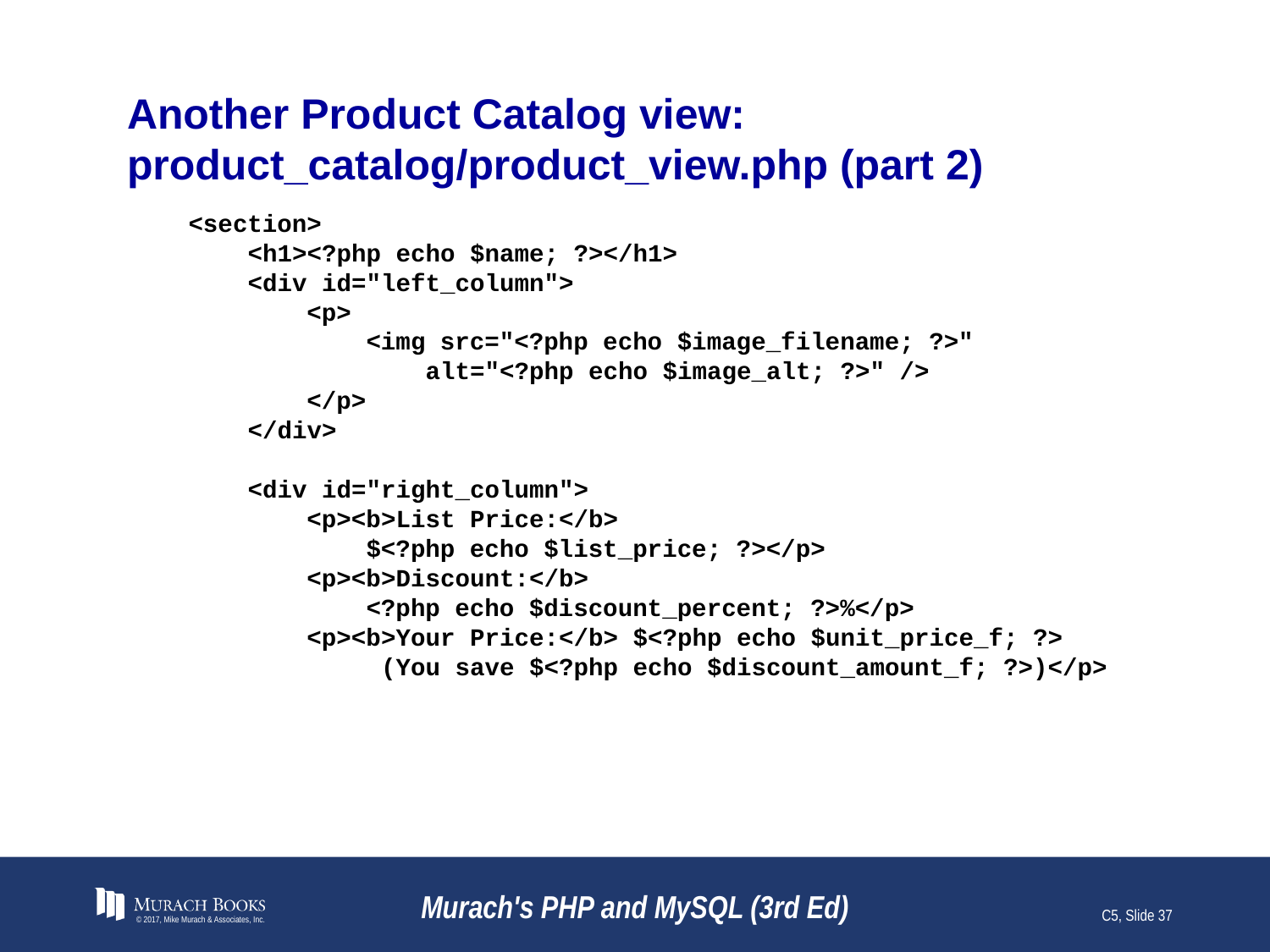

# Another Product Catalog view: product_catalog/product_view.php (part 2)
    <section>
        <h1><?php echo $name; ?></h1>
        <div id="left_column">
            <p>
                <img src="<?php echo $image_filename; ?>"
                    alt="<?php echo $image_alt; ?>" />
            </p>
        </div>

        <div id="right_column">
            <p><b>List Price:</b>
                $<?php echo $list_price; ?></p>
            <p><b>Discount:</b>
                <?php echo $discount_percent; ?>%</p>
            <p><b>Your Price:</b> $<?php echo $unit_price_f; ?>
                 (You save $<?php echo $discount_amount_f; ?>)</p>

© 2017, Mike Murach & Associates, Inc.
Murach's PHP and MySQL (3rd Ed)

C5, Slide 37